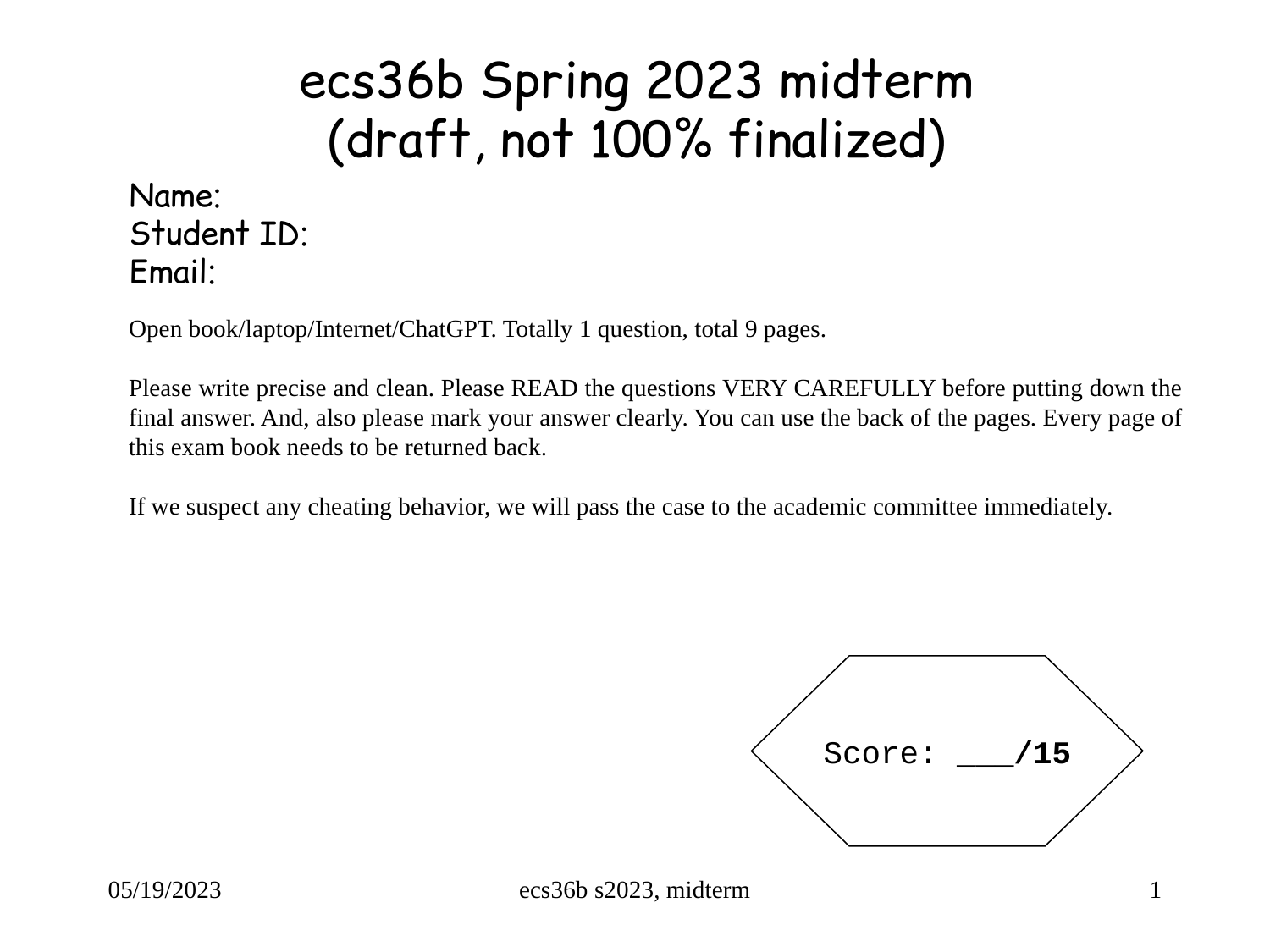

# ecs36b Spring 2023 midterm (draft, not 100% finalized)
Name:
Student ID:
Email:
Open book/laptop/Internet/ChatGPT. Totally 1 question, total 9 pages.

Please write precise and clean. Please READ the questions VERY CAREFULLY before putting down the final answer. And, also please mark your answer clearly. You can use the back of the pages. Every page of this exam book needs to be returned back.

If we suspect any cheating behavior, we will pass the case to the academic committee immediately.
Score: ___/15
05/19/2023
ecs36b s2023, midterm
1